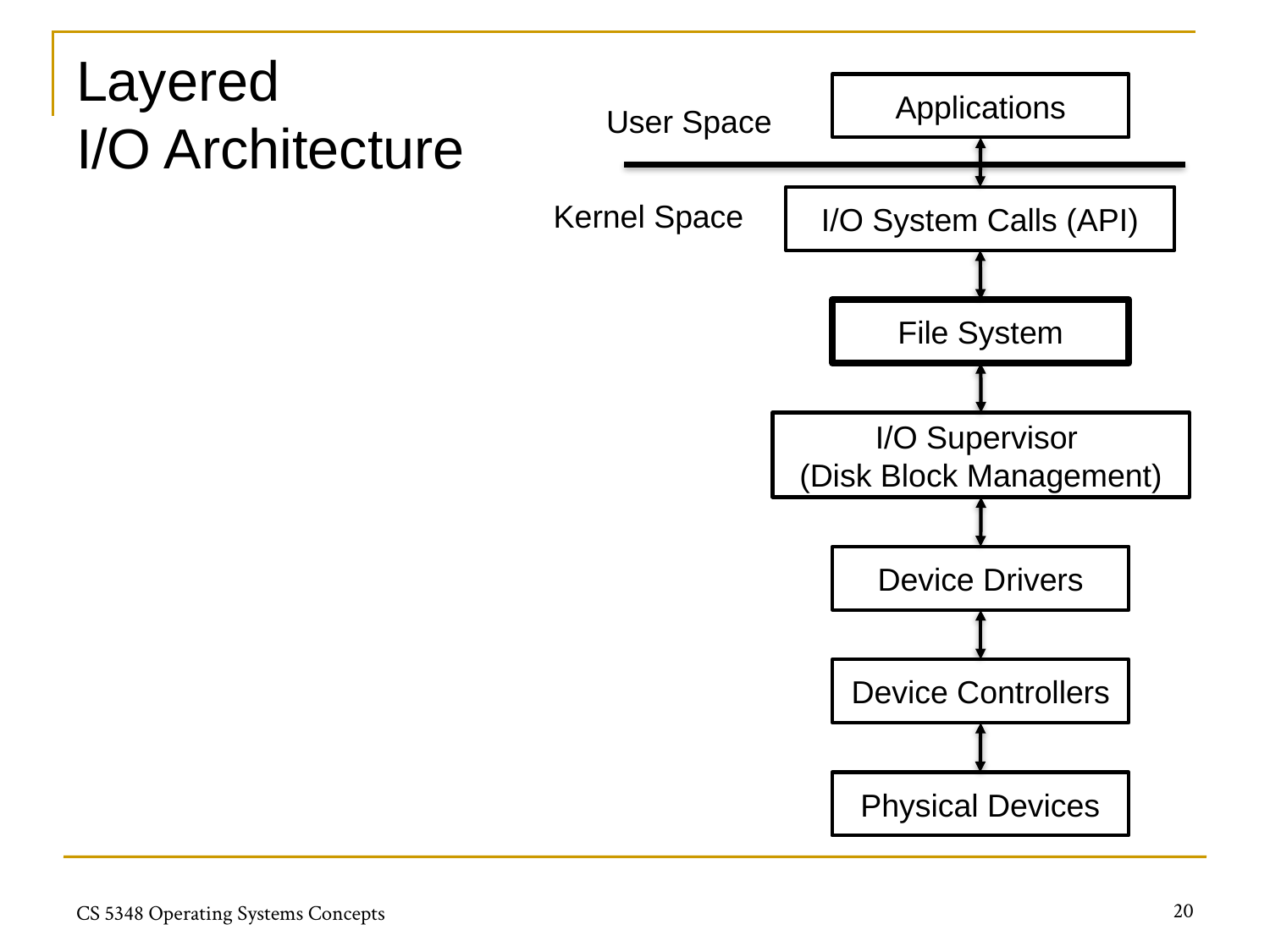

# Layered I/O Architecture
Applications
User Space
I/O System Calls (API)
Kernel Space
File System
I/O Supervisor
(Disk Block Management)
Device Drivers
Device Controllers
Physical Devices
20
CS 5348 Operating Systems Concepts